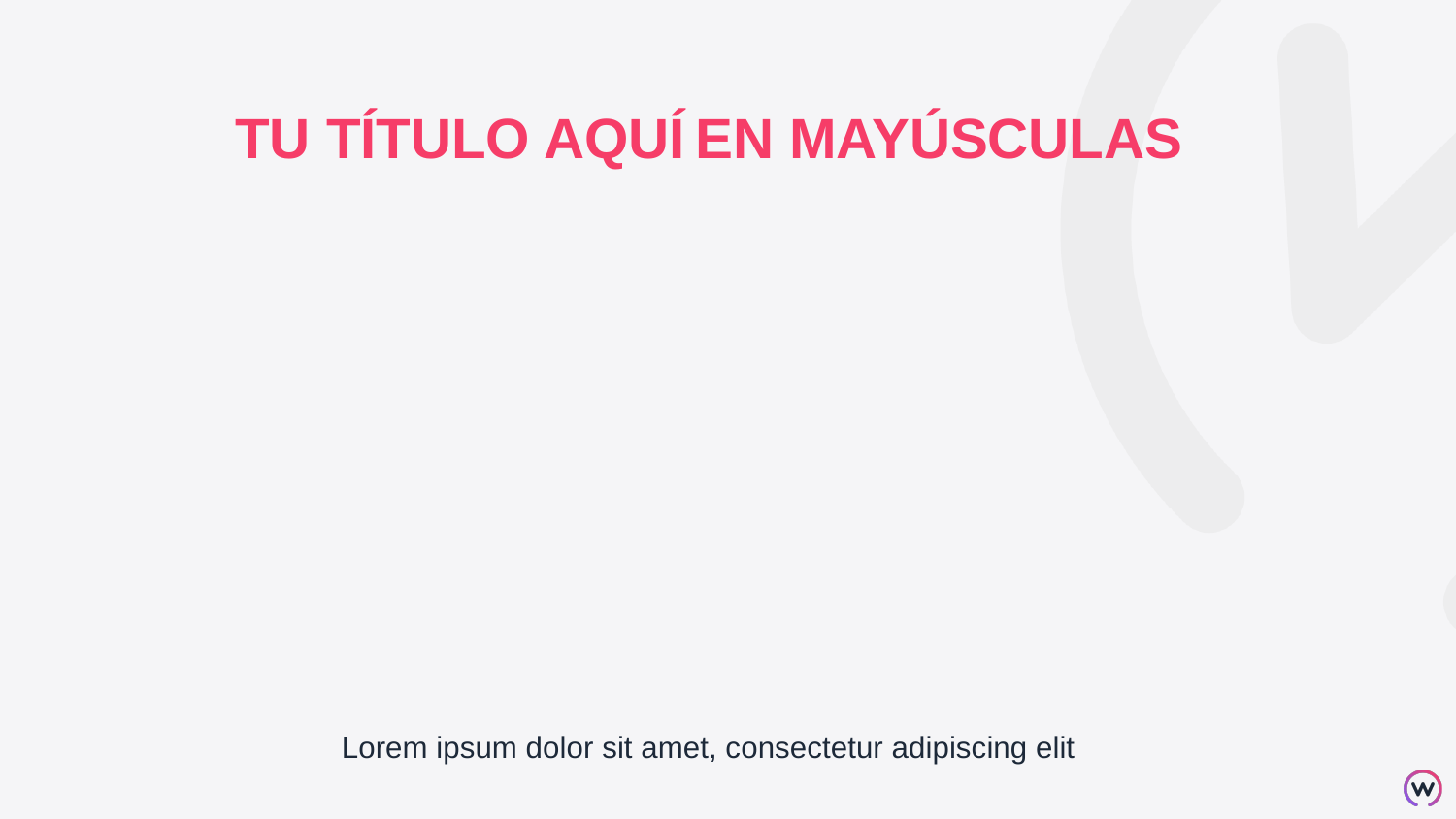

TU TÍTULO AQUÍ EN MAYÚSCULAS

Lorem ipsum dolor sit amet, consectetur adipiscing elit